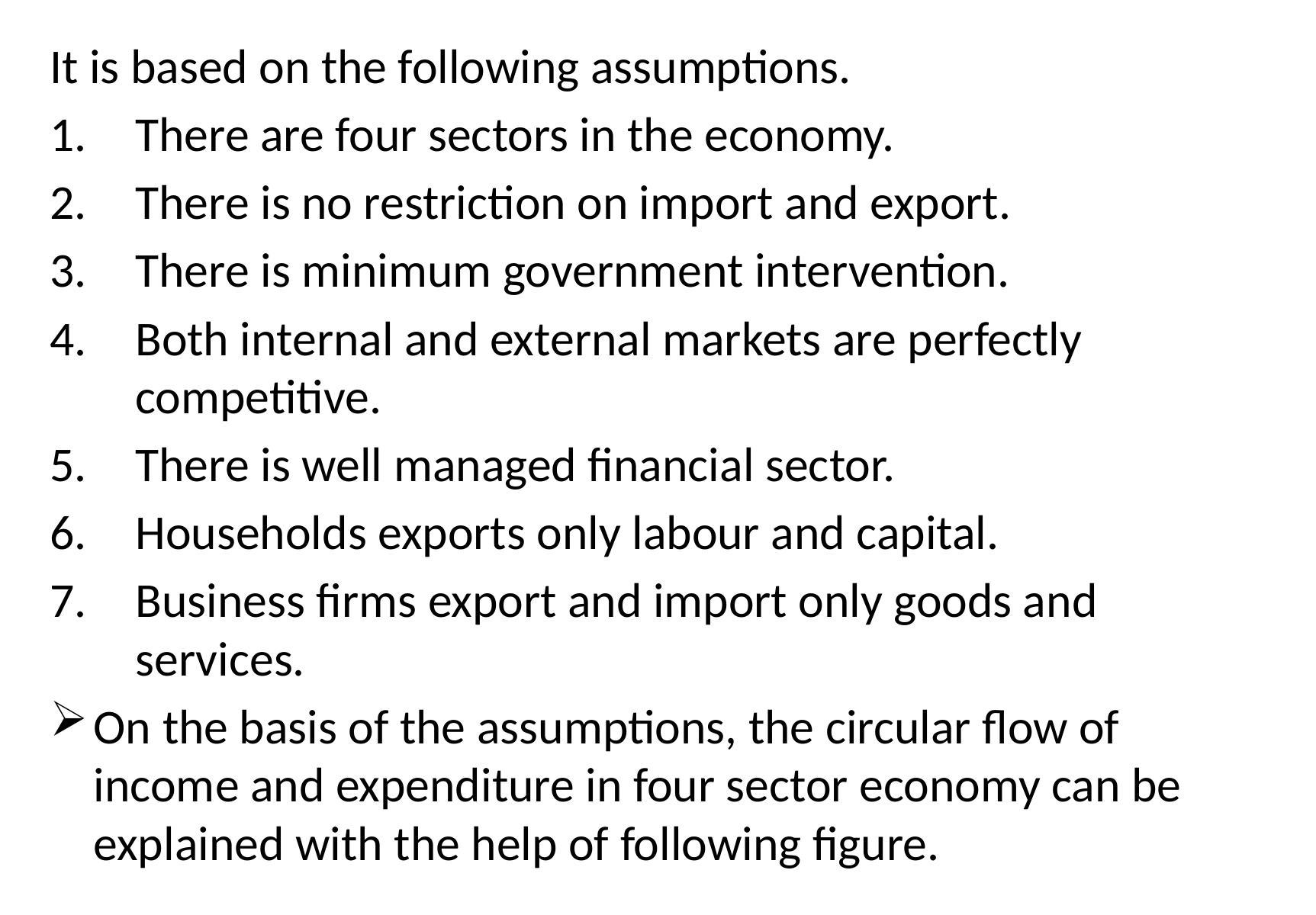

It is based on the following assumptions.
There are four sectors in the economy.
There is no restriction on import and export.
There is minimum government intervention.
Both internal and external markets are perfectly competitive.
There is well managed financial sector.
Households exports only labour and capital.
Business firms export and import only goods and services.
On the basis of the assumptions, the circular flow of income and expenditure in four sector economy can be explained with the help of following figure.